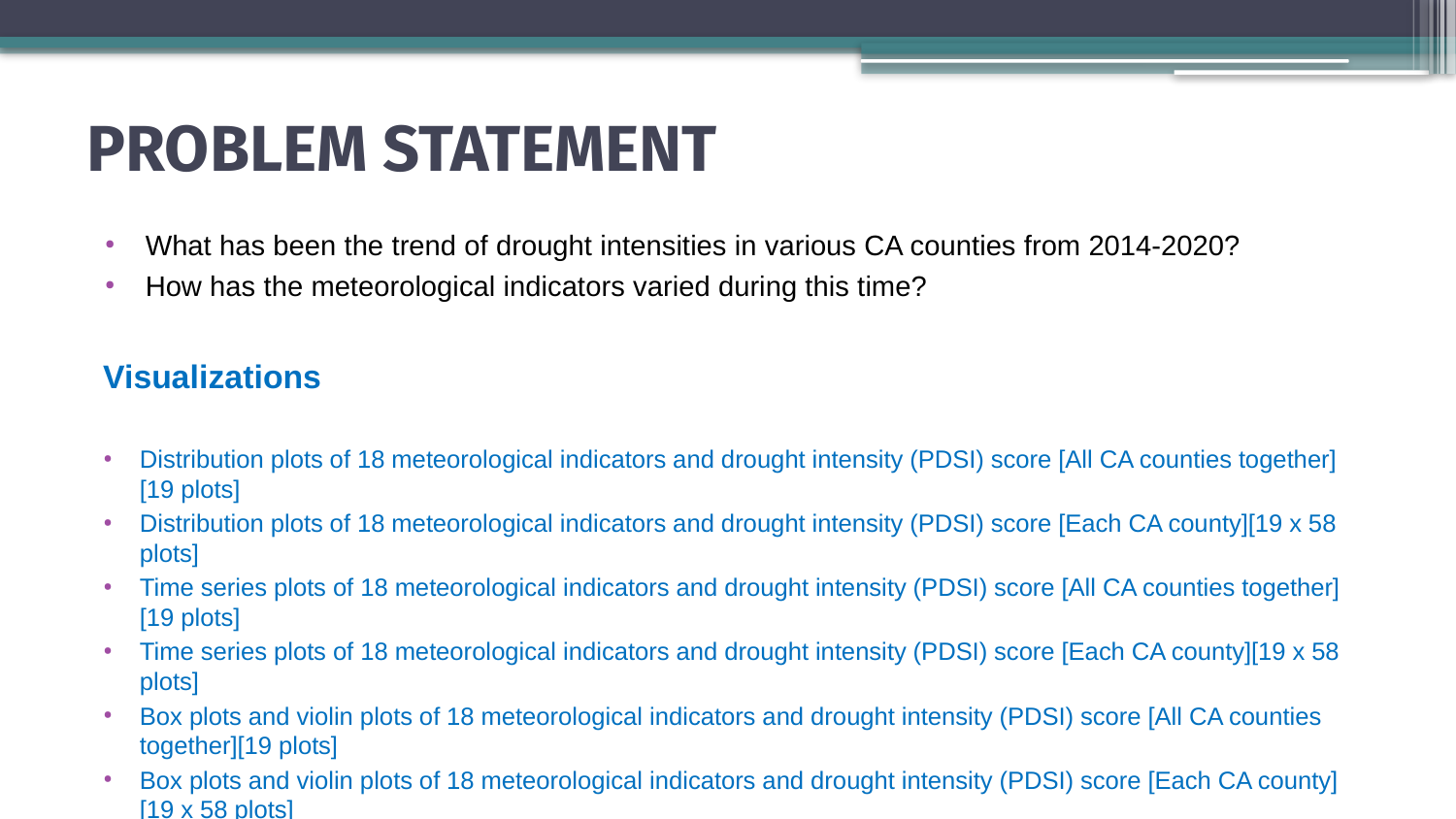

# PROBLEM STATEMENT
What has been the trend of drought intensities in various CA counties from 2014-2020?
How has the meteorological indicators varied during this time?

Visualizations

Distribution plots of 18 meteorological indicators and drought intensity (PDSI) score [All CA counties together][19 plots]
Distribution plots of 18 meteorological indicators and drought intensity (PDSI) score [Each CA county][19 x 58 plots]
Time series plots of 18 meteorological indicators and drought intensity (PDSI) score [All CA counties together][19 plots]
Time series plots of 18 meteorological indicators and drought intensity (PDSI) score [Each CA county][19 x 58 plots]
Box plots and violin plots of 18 meteorological indicators and drought intensity (PDSI) score [All CA counties together][19 plots]
Box plots and violin plots of 18 meteorological indicators and drought intensity (PDSI) score [Each CA county][19 x 58 plots]